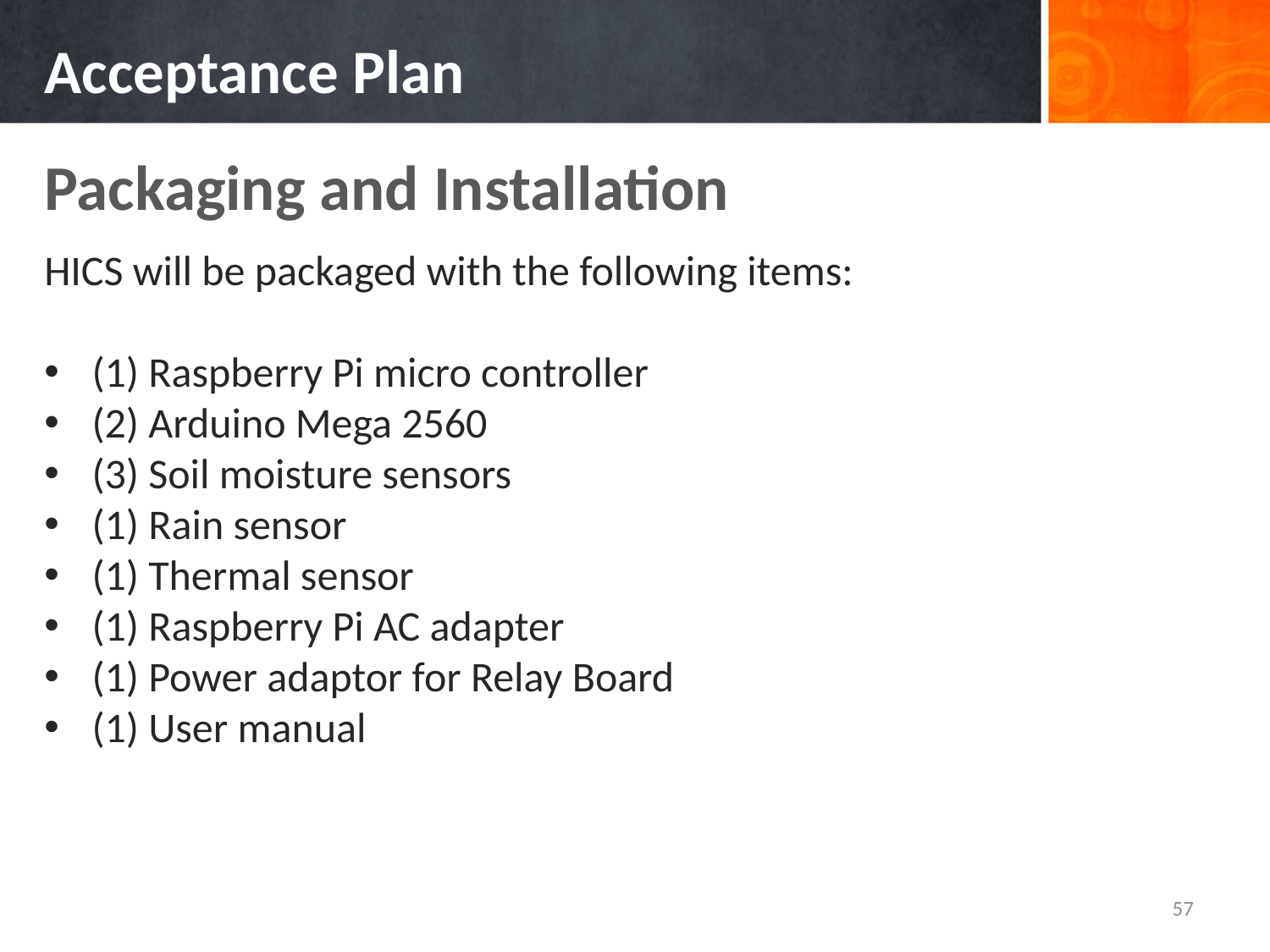

# Acceptance Plan
Packaging and Installation

HICS will be packaged with the following items:

(1) Raspberry Pi micro controller
(2) Arduino Mega 2560
(3) Soil moisture sensors
(1) Rain sensor
(1) Thermal sensor
(1) Raspberry Pi AC adapter
(1) Power adaptor for Relay Board
(1) User manual

57